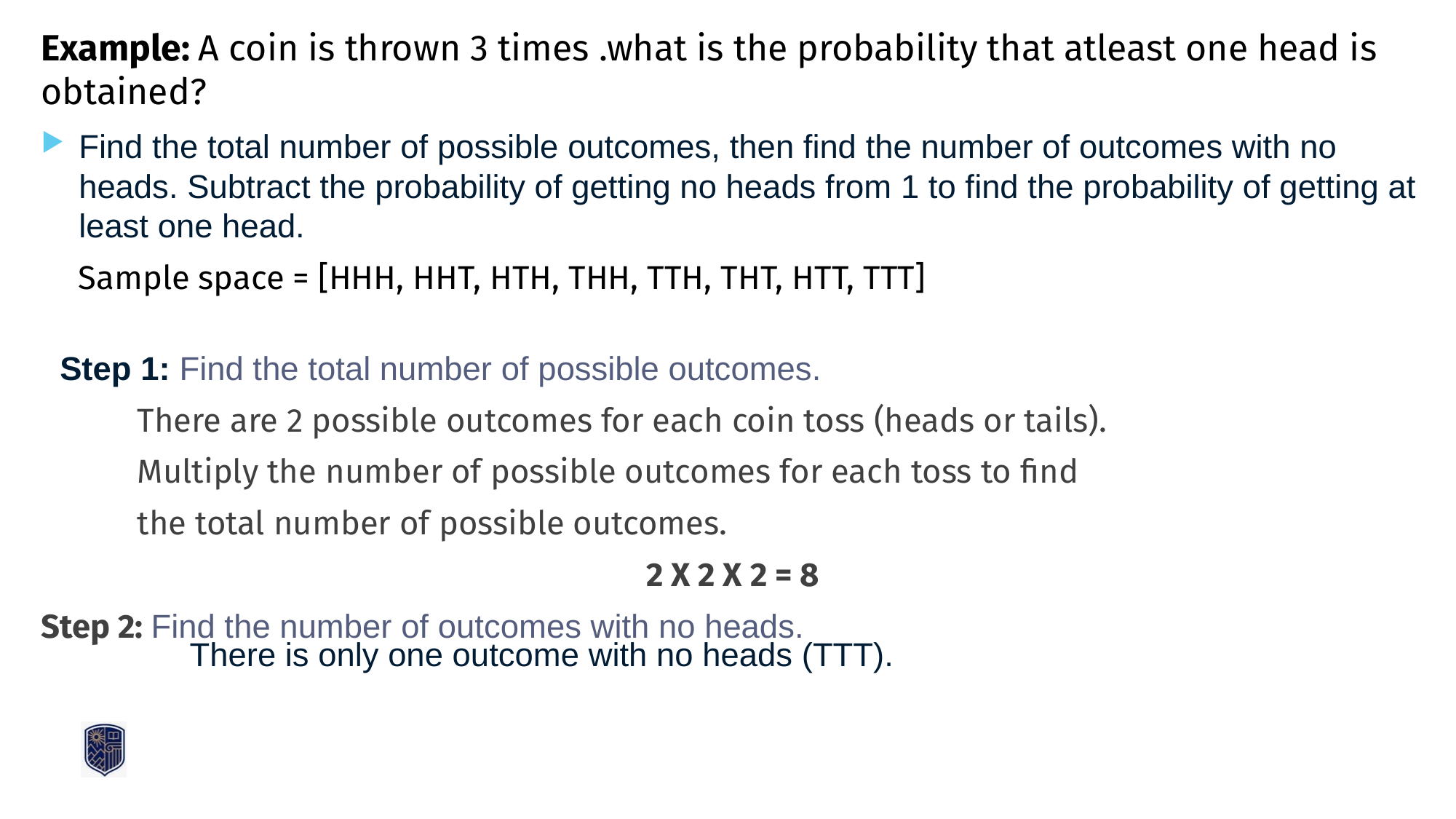

# Example: A coin is thrown 3 times .what is the probability that atleast one head is obtained?
Find the total number of possible outcomes, then find the number of outcomes with no heads. Subtract the probability of getting no heads from 1 to find the probability of getting at least one head.
    Sample space = [HHH, HHT, HTH, THH, TTH, THT, HTT, TTT]
  Step 1: Find the total number of possible outcomes.
           There are 2 possible outcomes for each coin toss (heads or tails).
           Multiply the number of possible outcomes for each toss to find
           the total number of possible outcomes.
2 X 2 X 2 = 8
Step 2: Find the number of outcomes with no heads.
                There is only one outcome with no heads (TTT).